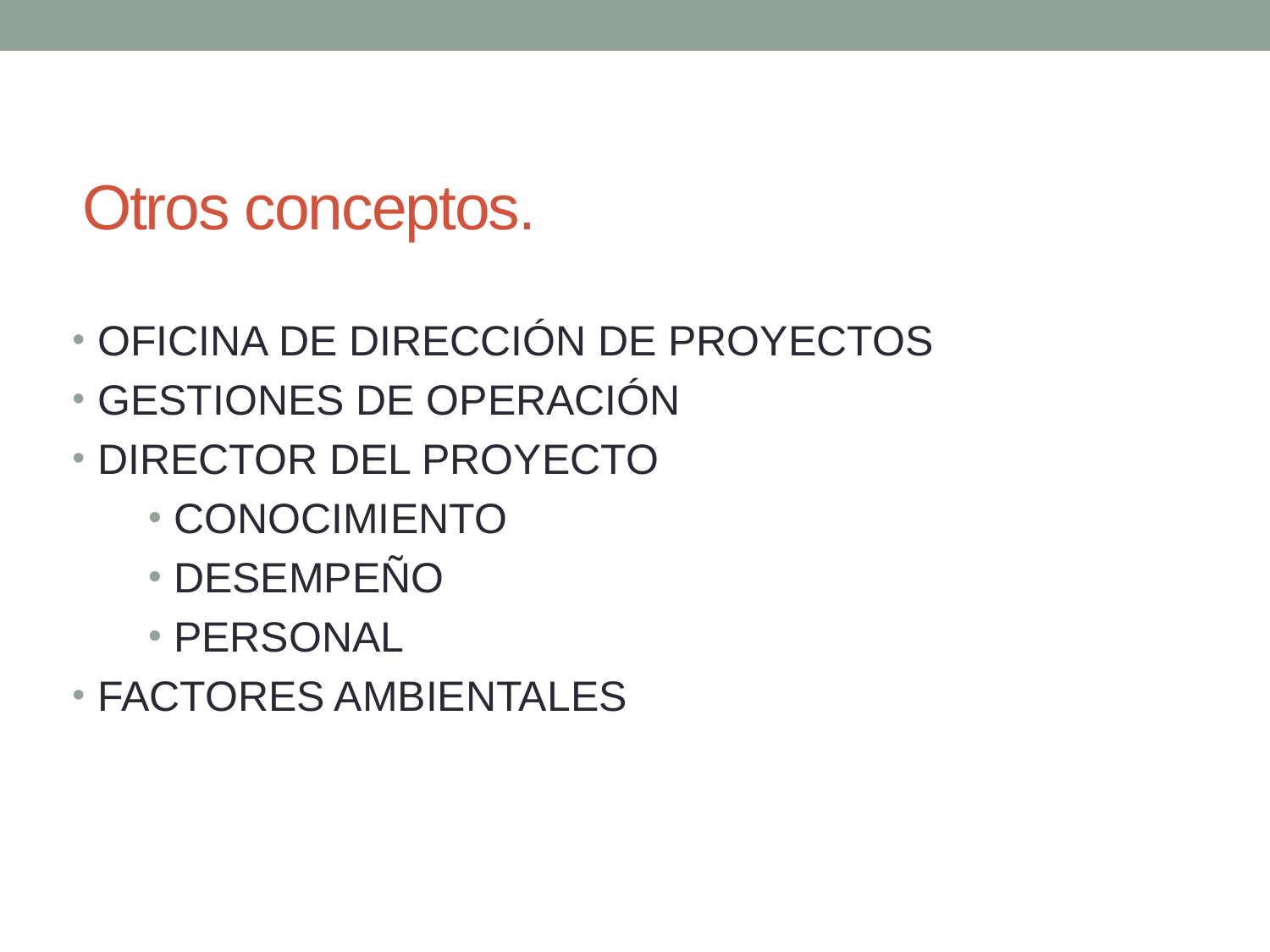

# Otros conceptos.
OFICINA DE DIRECCIÓN DE PROYECTOS
GESTIONES DE OPERACIÓN
DIRECTOR DEL PROYECTO
CONOCIMIENTO
DESEMPEÑO
PERSONAL
FACTORES AMBIENTALES